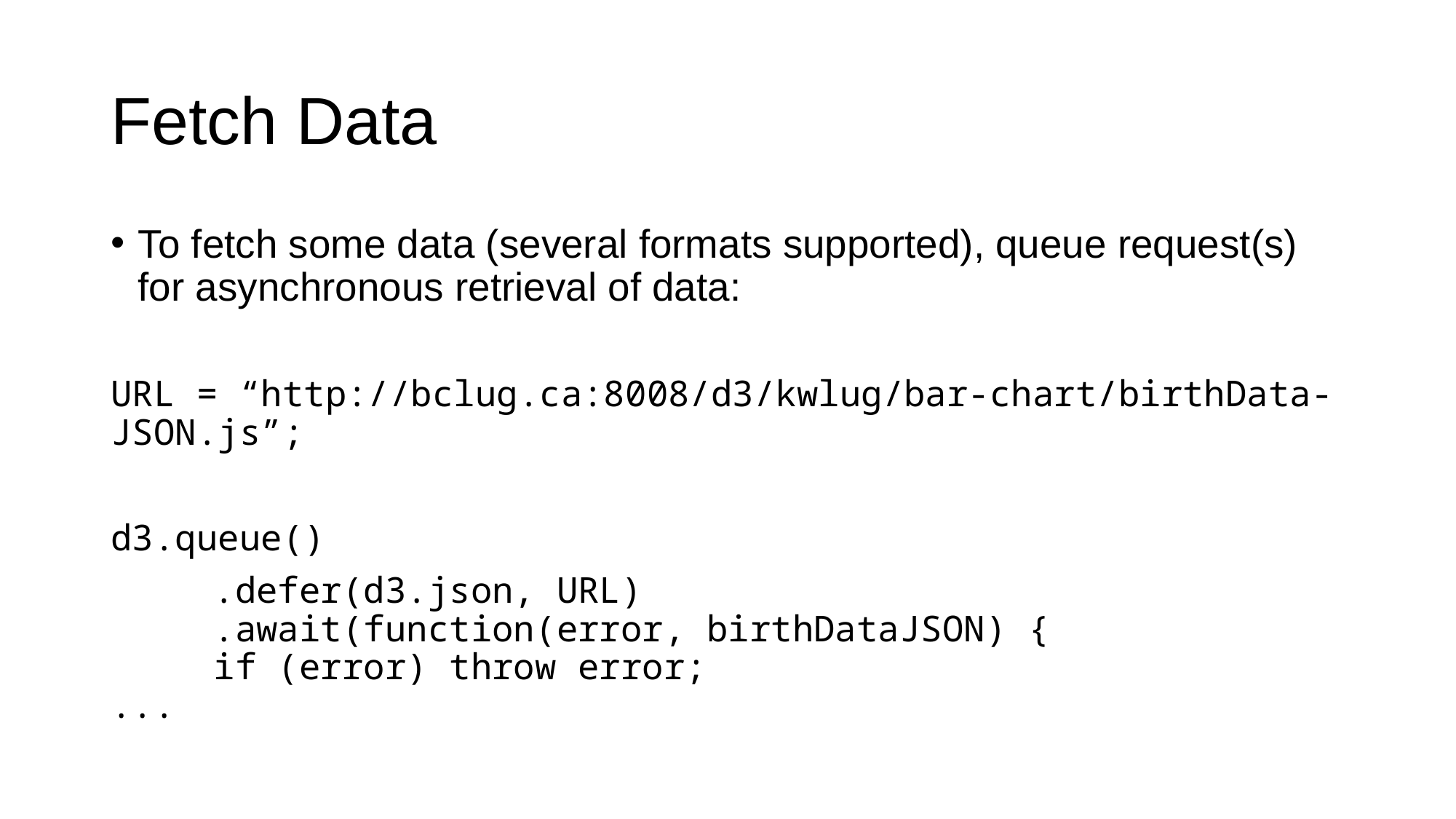

# Fetch Data
To fetch some data (several formats supported), queue request(s) for asynchronous retrieval of data:

URL = “http://bclug.ca:8008/d3/kwlug/bar-chart/birthData-JSON.js”;

d3.queue()
	.defer(d3.json, URL)
	.await(function(error, birthDataJSON) {
		if (error) throw error;
...